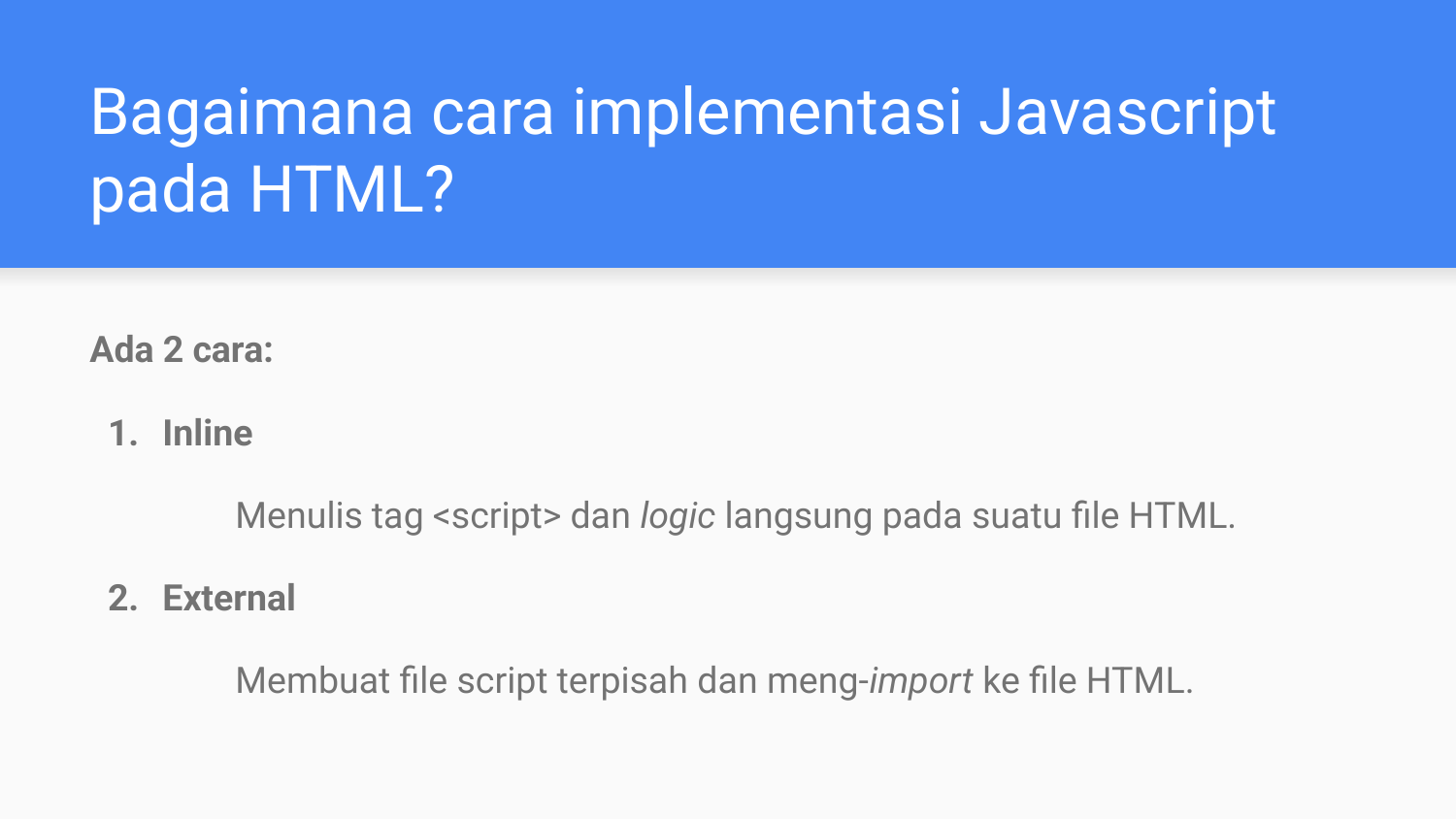

# Bagaimana cara implementasi Javascript pada HTML?
Ada 2 cara:
Inline
Menulis tag <script> dan logic langsung pada suatu file HTML.
External
Membuat file script terpisah dan meng-import ke file HTML.